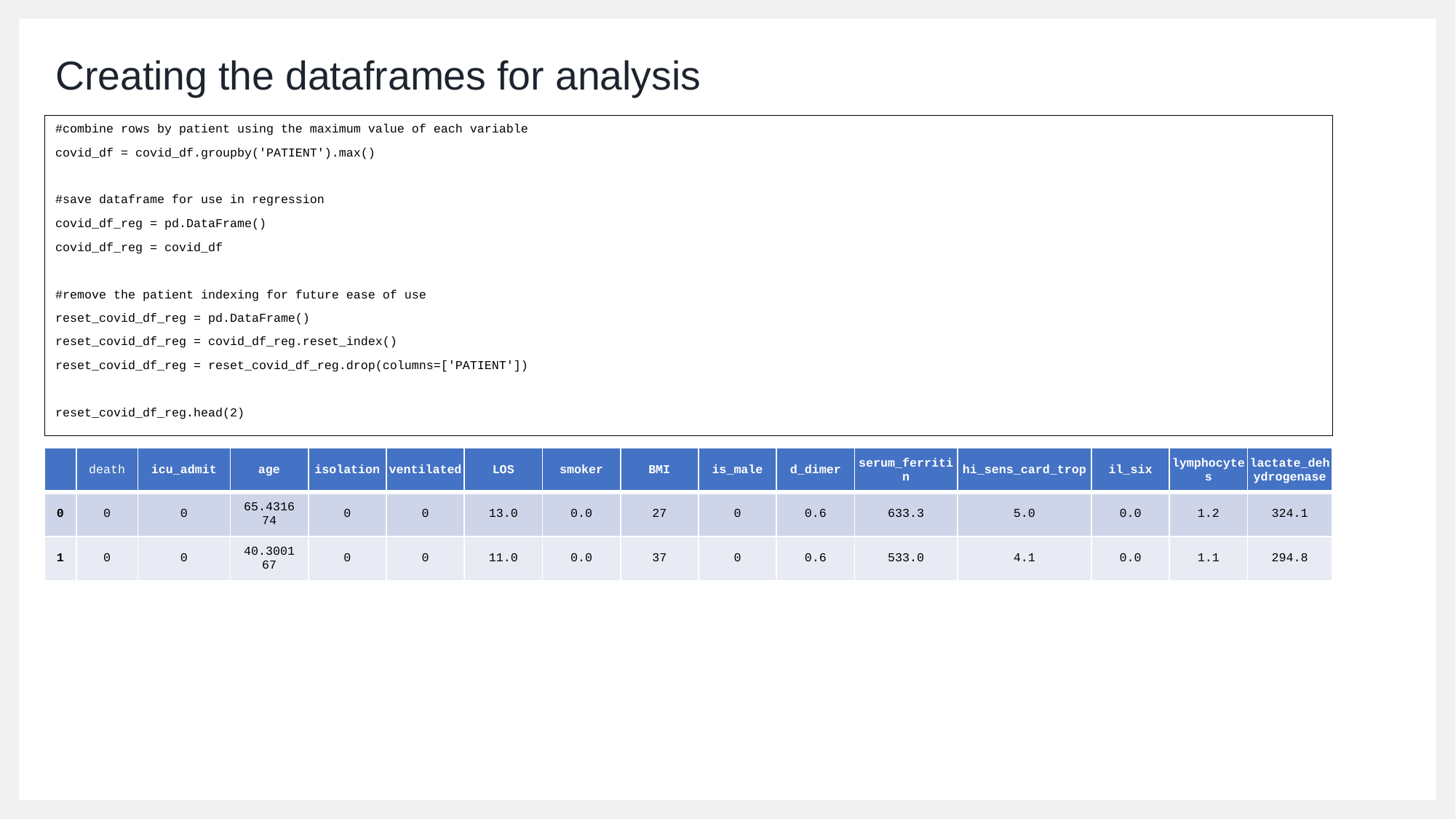

# Creating the dataframes for analysis
#combine rows by patient using the maximum value of each variable
covid_df = covid_df.groupby('PATIENT').max()

#save dataframe for use in regression
covid_df_reg = pd.DataFrame()
covid_df_reg = covid_df

#remove the patient indexing for future ease of use
reset_covid_df_reg = pd.DataFrame()
reset_covid_df_reg = covid_df_reg.reset_index()
reset_covid_df_reg = reset_covid_df_reg.drop(columns=['PATIENT'])

reset_covid_df_reg.head(2)
|  | death | icu\_admit | age | isolation | ventilated | LOS | smoker | BMI | is\_male | d\_dimer | serum\_ferritin | hi\_sens\_card\_trop | il\_six | lymphocytes | lactate\_dehydrogenase |
| --- | --- | --- | --- | --- | --- | --- | --- | --- | --- | --- | --- | --- | --- | --- | --- |
| 0 | 0 | 0 | 65.431674 | 0 | 0 | 13.0 | 0.0 | 27 | 0 | 0.6 | 633.3 | 5.0 | 0.0 | 1.2 | 324.1 |
| 1 | 0 | 0 | 40.300167 | 0 | 0 | 11.0 | 0.0 | 37 | 0 | 0.6 | 533.0 | 4.1 | 0.0 | 1.1 | 294.8 |